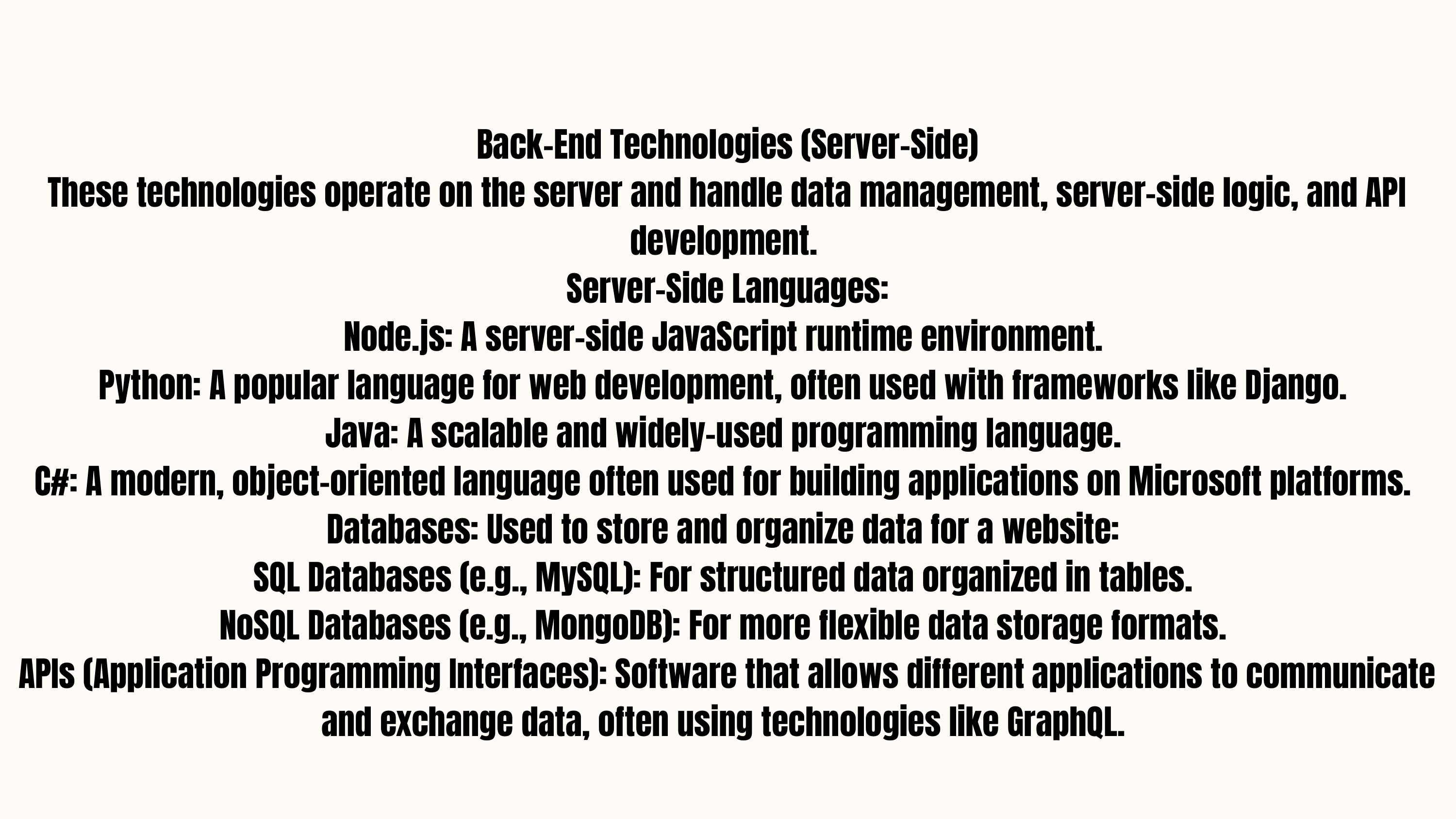

Back-End Technologies (Server-Side)
These technologies operate on the server and handle data management, server-side logic, and API development.
Server-Side Languages:
Node.js: A server-side JavaScript runtime environment.
Python: A popular language for web development, often used with frameworks like Django.
Java: A scalable and widely-used programming language.
C#: A modern, object-oriented language often used for building applications on Microsoft platforms.
Databases: Used to store and organize data for a website:
SQL Databases (e.g., MySQL): For structured data organized in tables.
NoSQL Databases (e.g., MongoDB): For more flexible data storage formats.
APIs (Application Programming Interfaces): Software that allows different applications to communicate and exchange data, often using technologies like GraphQL.